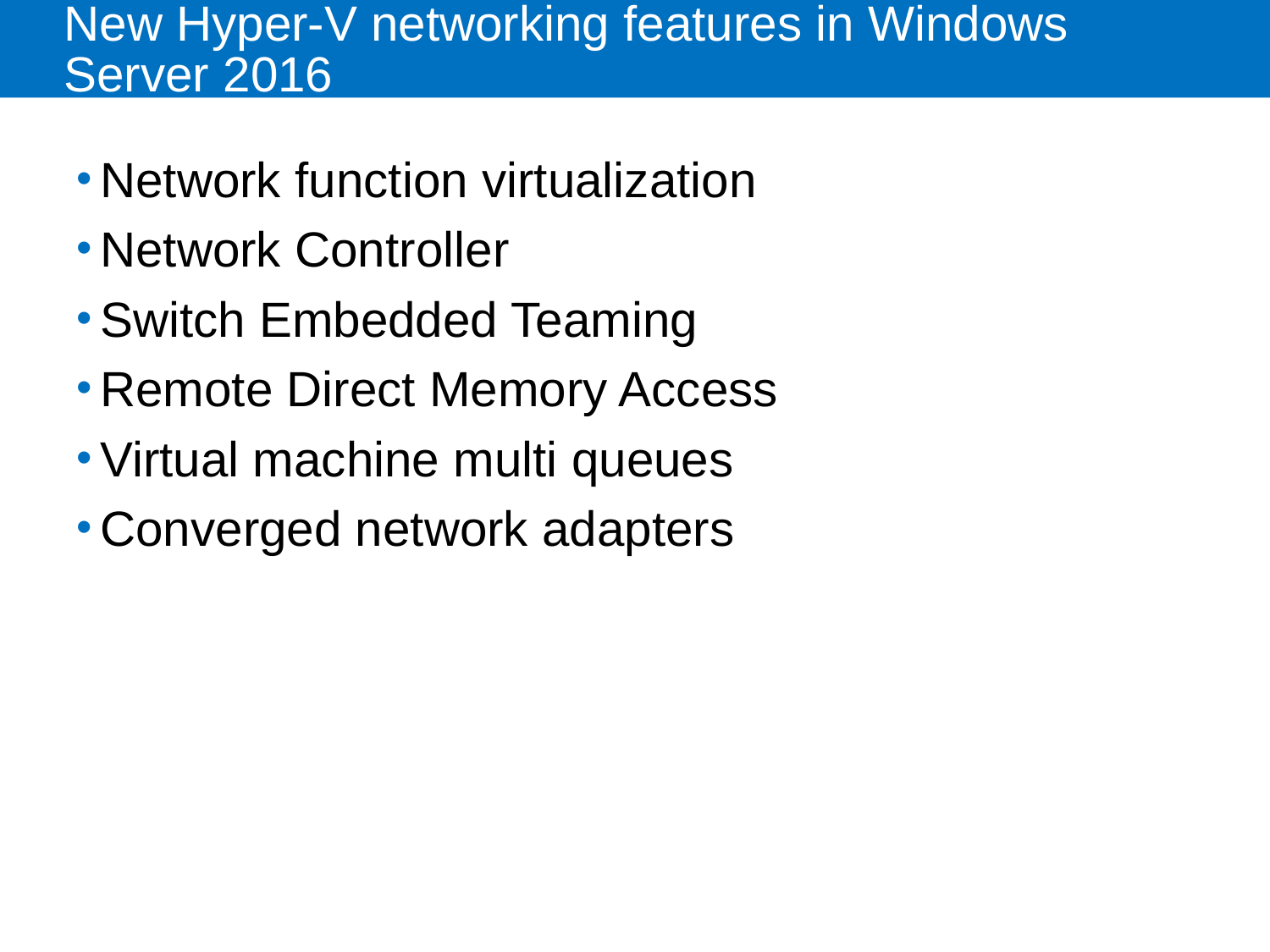

# New Hyper-V networking features in Windows Server 2016
Network function virtualization
Network Controller
Switch Embedded Teaming
Remote Direct Memory Access
Virtual machine multi queues
Converged network adapters